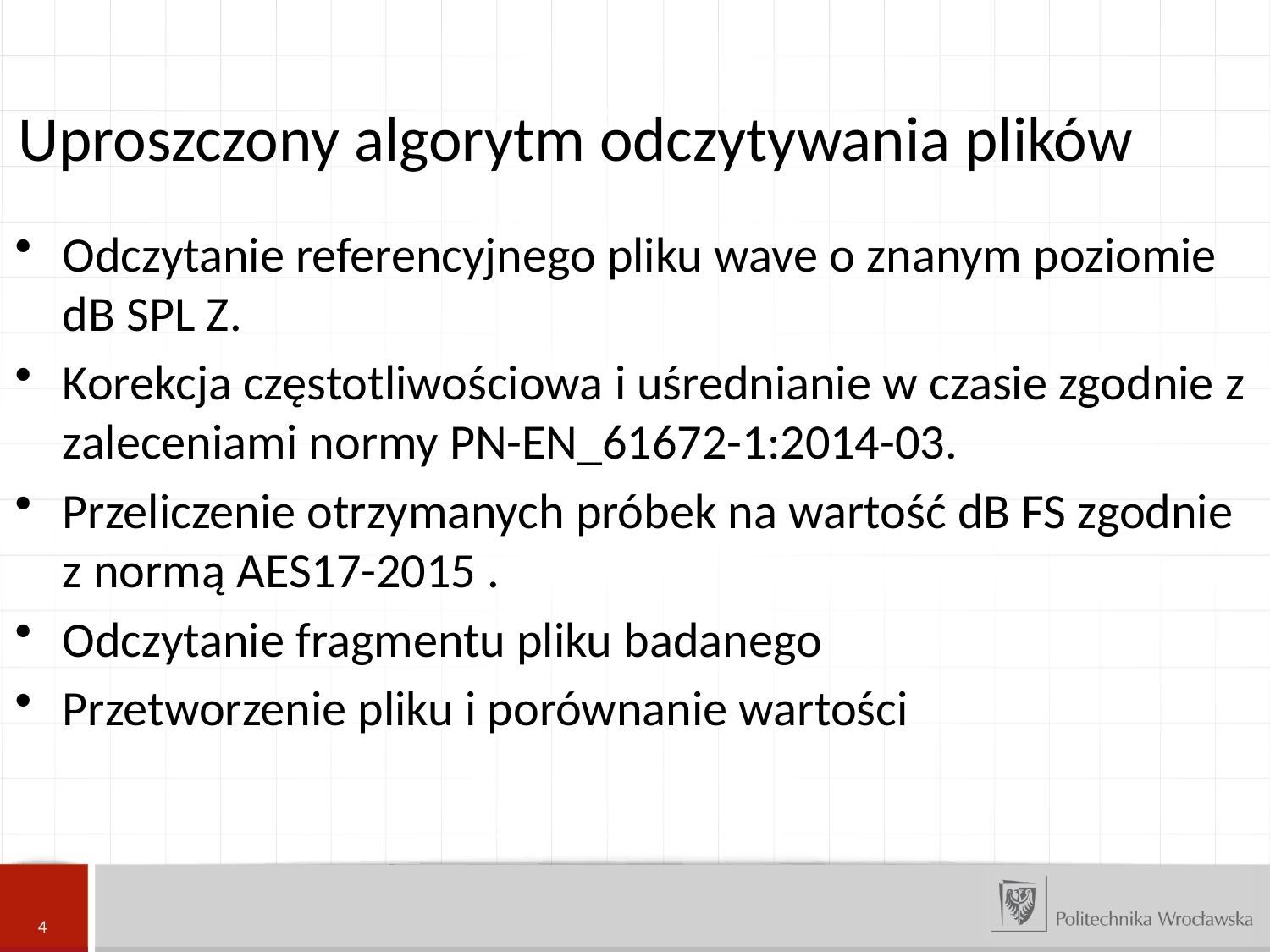

Uproszczony algorytm odczytywania plików
Odczytanie referencyjnego pliku wave o znanym poziomie dB SPL Z.
Korekcja częstotliwościowa i uśrednianie w czasie zgodnie z zaleceniami normy PN-EN_61672-1:2014-03.
Przeliczenie otrzymanych próbek na wartość dB FS zgodnie z normą AES17-2015 .
Odczytanie fragmentu pliku badanego
Przetworzenie pliku i porównanie wartości